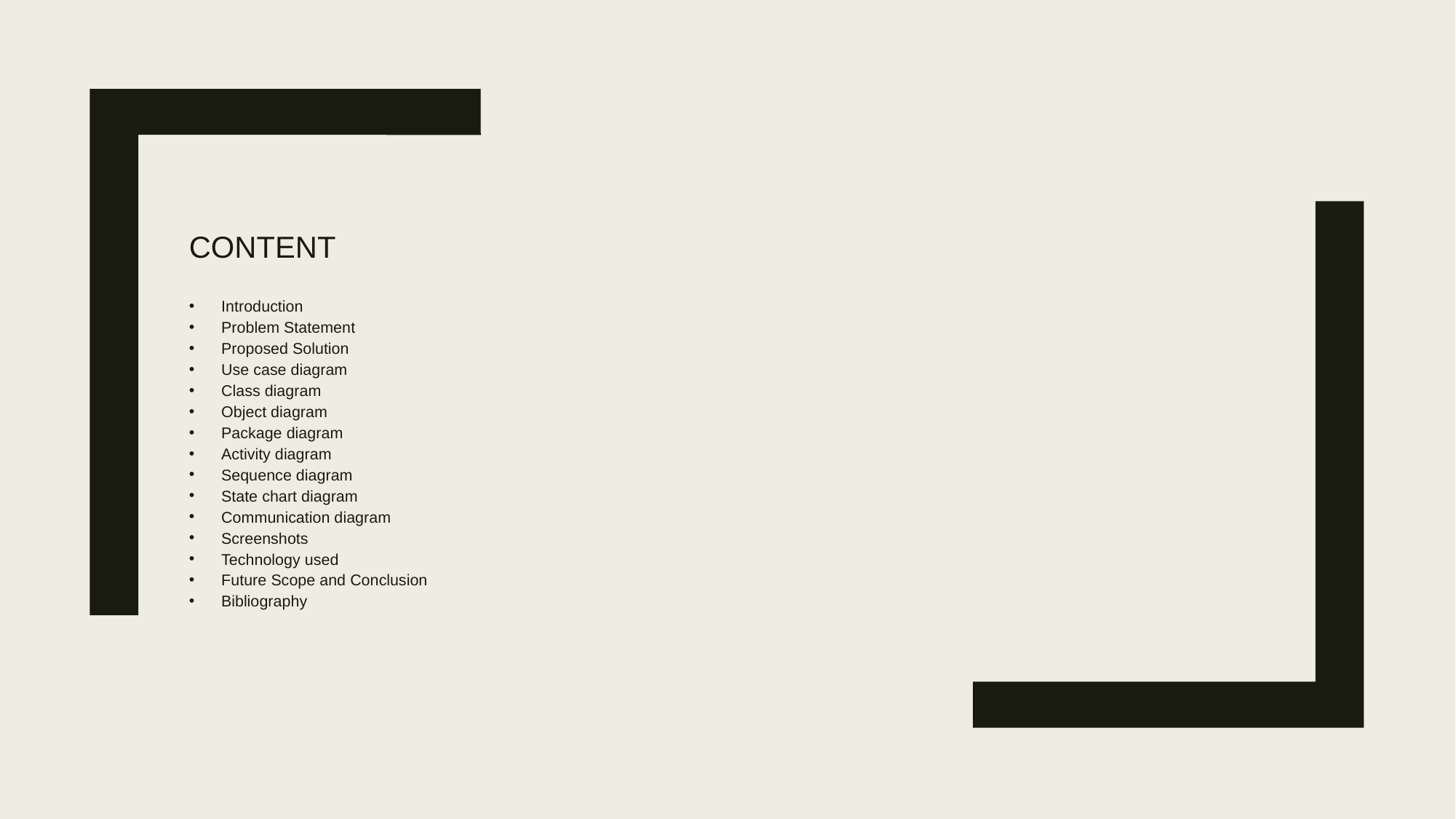

# Content
Introduction
Problem Statement
Proposed Solution
Use case diagram
Class diagram
Object diagram
Package diagram
Activity diagram
Sequence diagram
State chart diagram
Communication diagram
Screenshots
Technology used
Future Scope and Conclusion
Bibliography